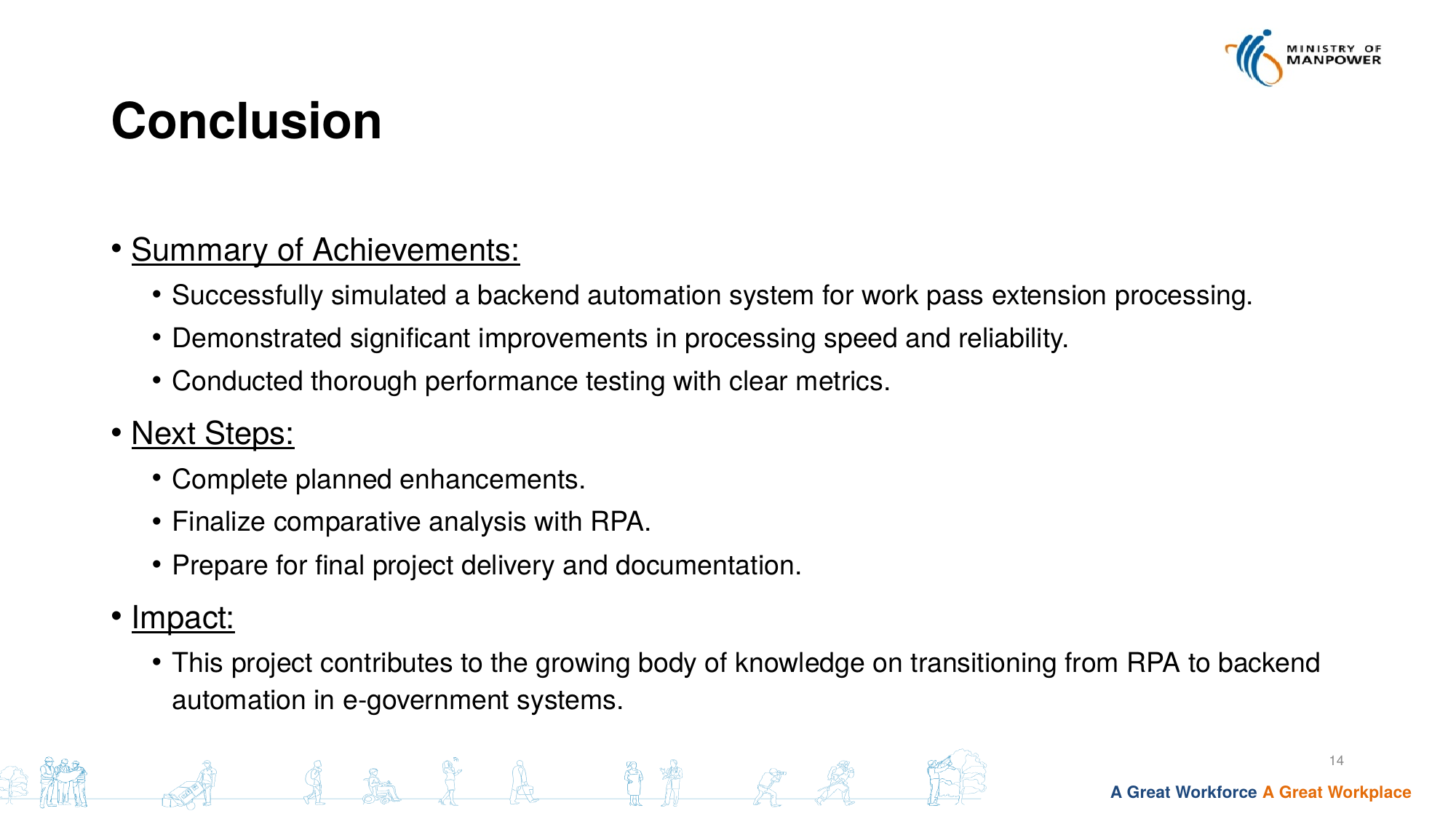

# Conclusion
Summary of Achievements:
Successfully simulated a backend automation system for work pass extension processing.
Demonstrated significant improvements in processing speed and reliability.
Conducted thorough performance testing with clear metrics.
Next Steps:
Complete planned enhancements.
Finalize comparative analysis with RPA.
Prepare for final project delivery and documentation.
Impact:
This project contributes to the growing body of knowledge on transitioning from RPA to backend automation in e-government systems.
14